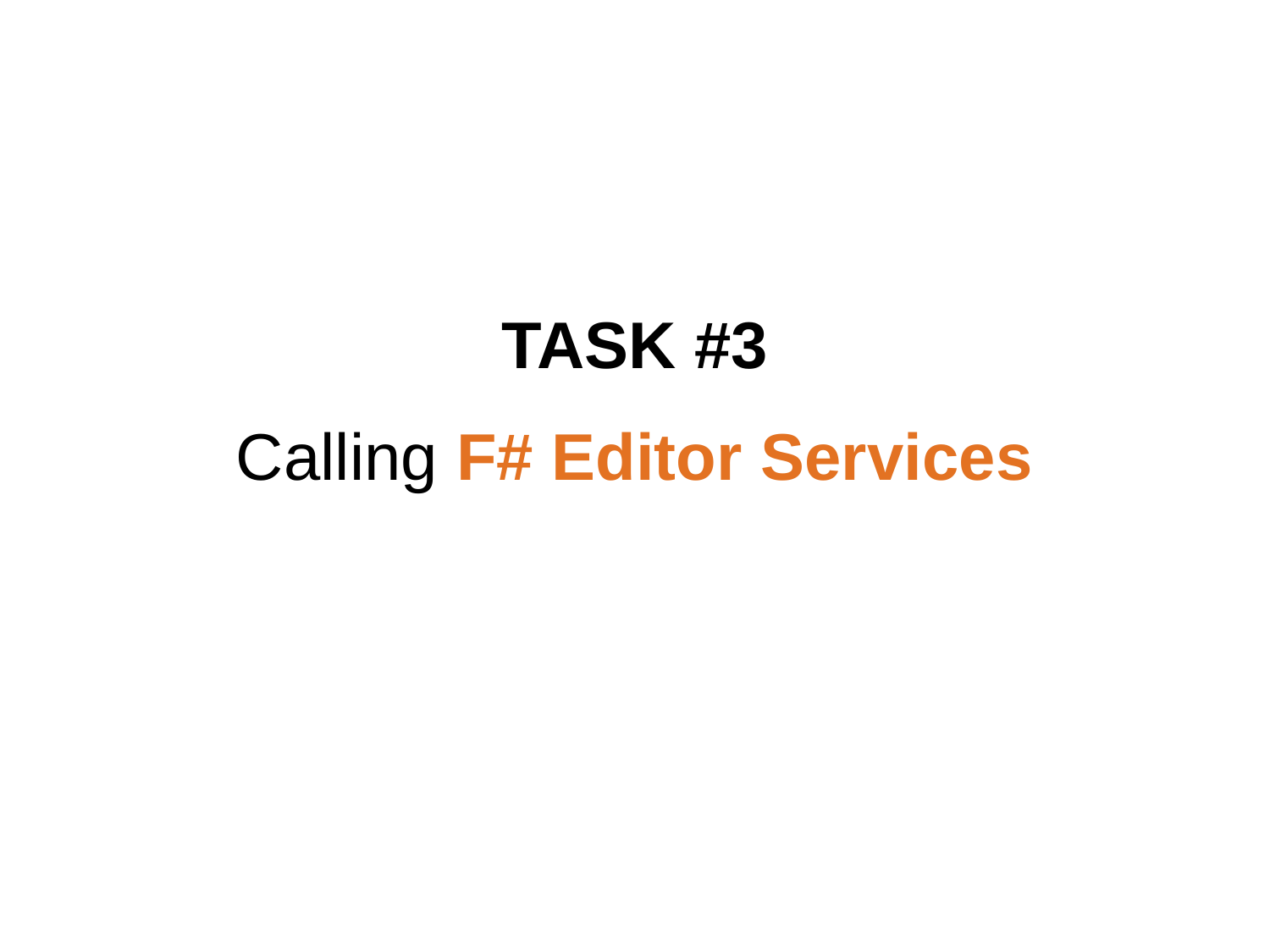

# TASK #3 Calling F# Editor Services